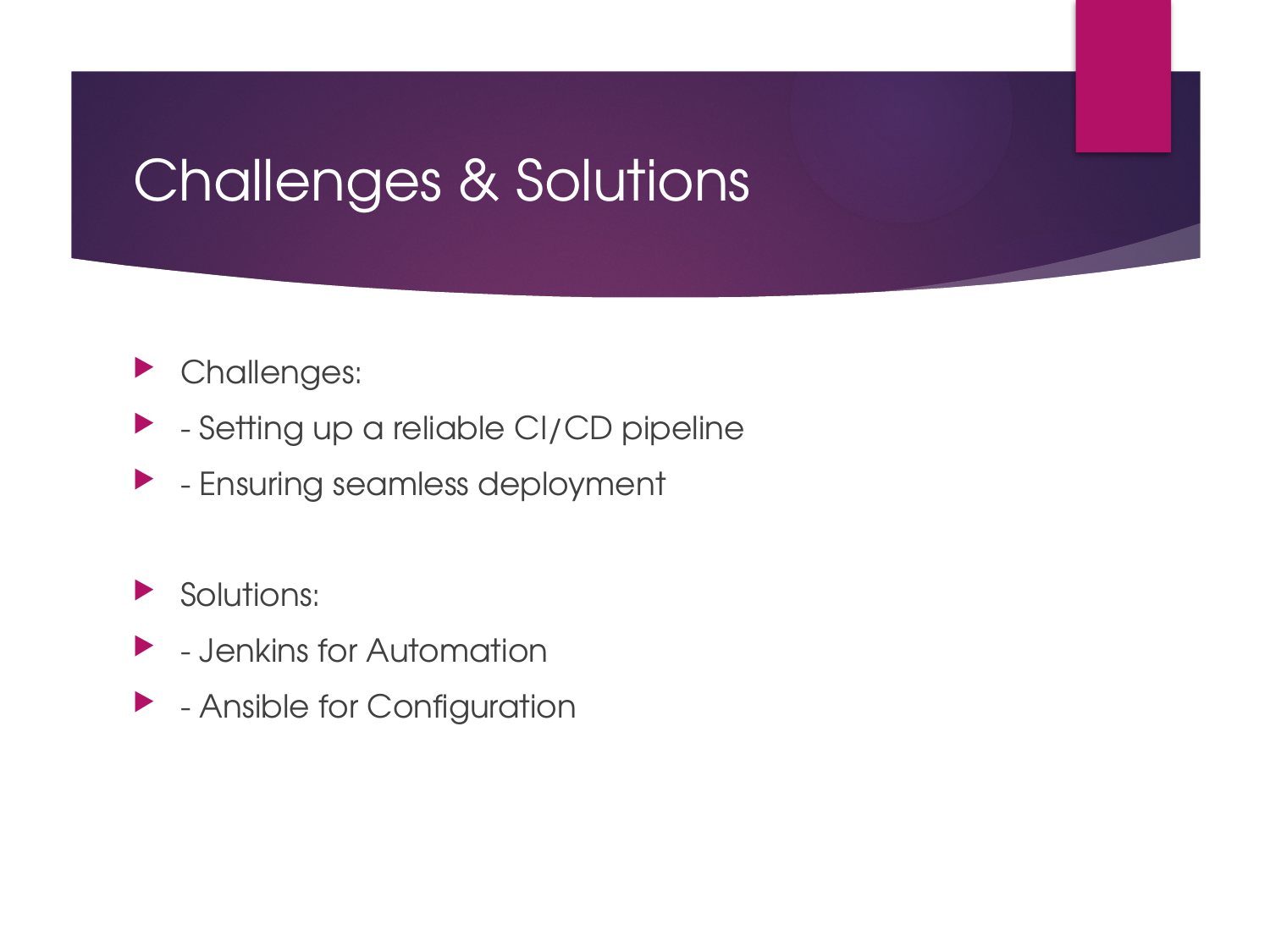

# Challenges & Solutions
Challenges:
- Setting up a reliable CI/CD pipeline
- Ensuring seamless deployment

Solutions:
- Jenkins for Automation
- Ansible for Configuration